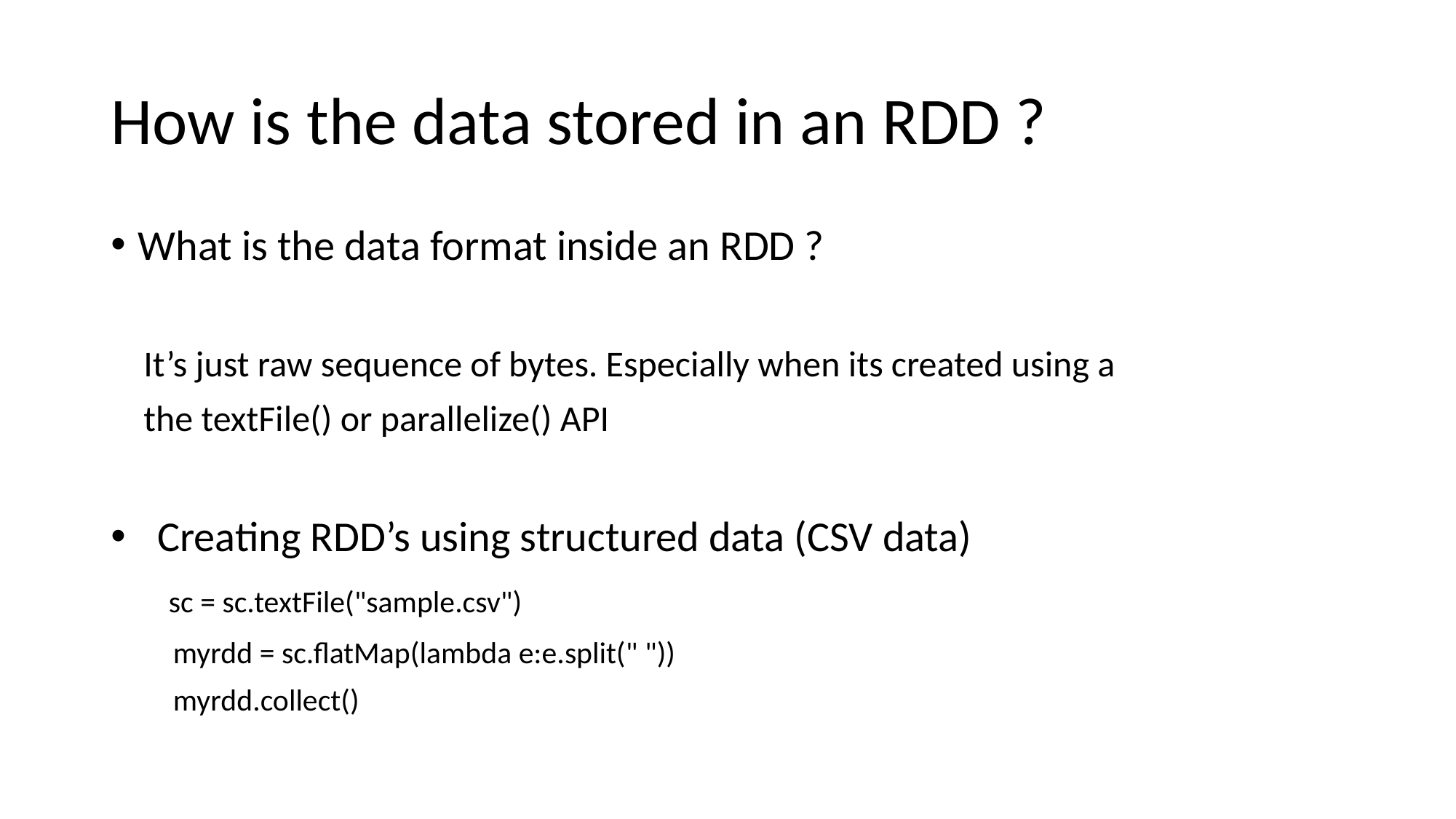

# How is the data stored in an RDD ?
What is the data format inside an RDD ?

    It’s just raw sequence of bytes. Especially when its created using a
    the textFile() or parallelize() API

  Creating RDD’s using structured data (CSV data)
      sc = sc.textFile("sample.csv")
         myrdd = sc.flatMap(lambda e:e.split(" "))
         myrdd.collect()